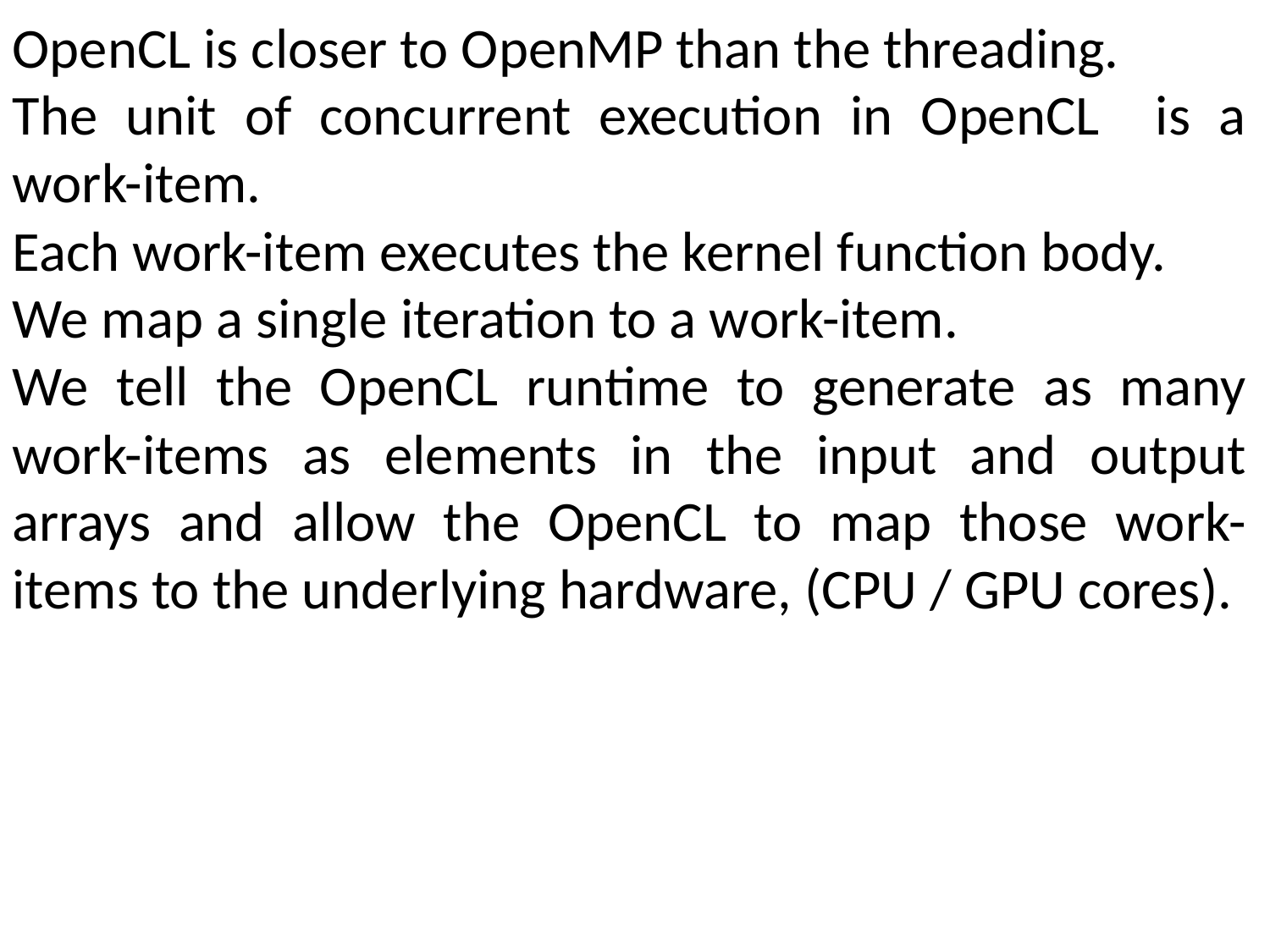

OpenCL is closer to OpenMP than the threading.
The unit of concurrent execution in OpenCL  is a work-item.
Each work-item executes the kernel function body.
We map a single iteration to a work-item.
We tell the OpenCL runtime to generate as many work-items as elements in the input and output arrays and allow the OpenCL to map those work-items to the underlying hardware, (CPU / GPU cores).